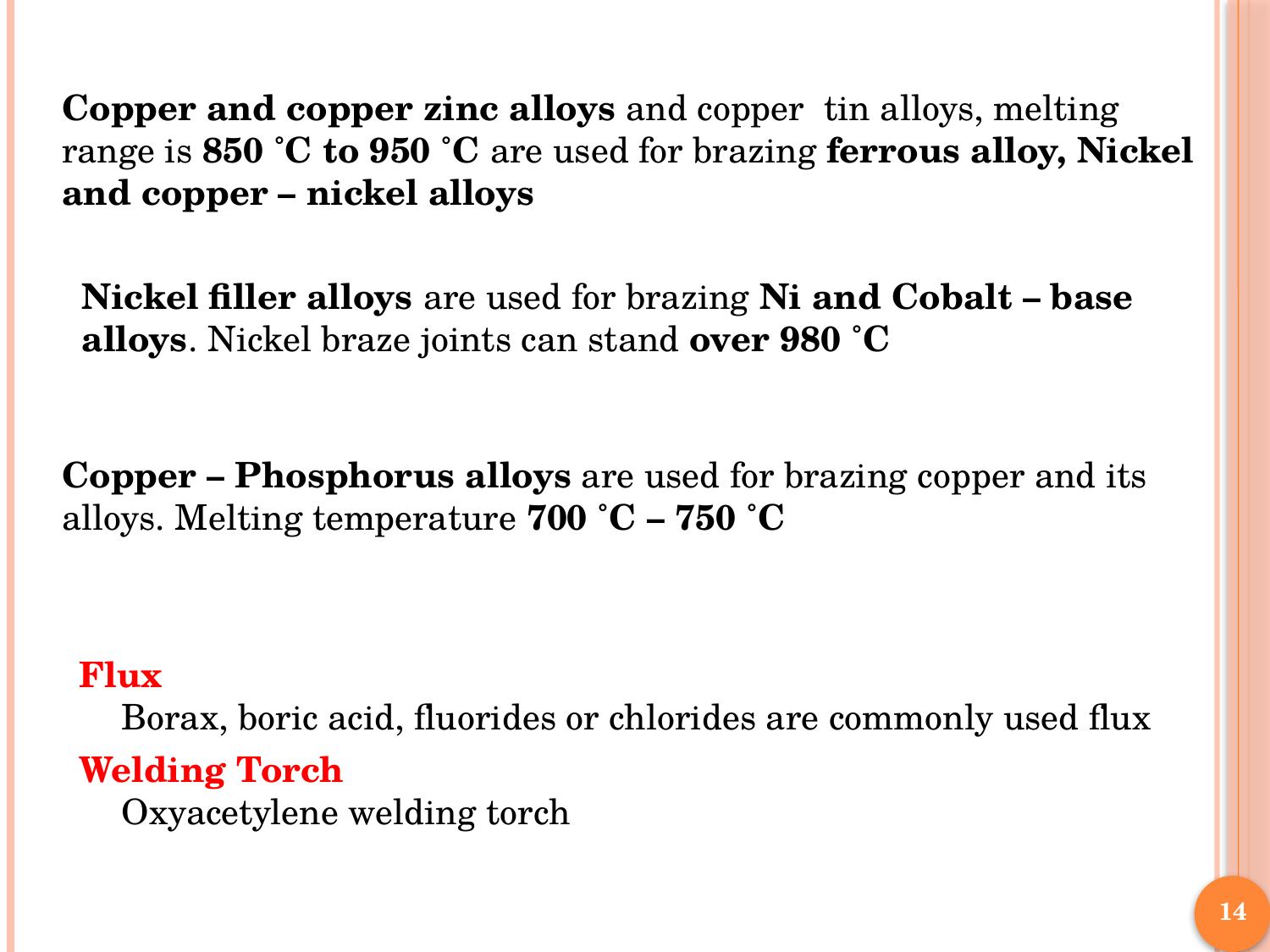

Copper and copper zinc alloys and copper  tin alloys, melting range is 850 ˚C to 950 ˚C are used for brazing ferrous alloy, Nickel and copper – nickel alloys
Nickel filler alloys are used for brazing Ni and Cobalt – base alloys. Nickel braze joints can stand over 980 ˚C
Copper – Phosphorus alloys are used for brazing copper and its alloys. Melting temperature 700 ˚C – 750 ˚C
Flux
Borax, boric acid, fluorides or chlorides are commonly used flux
Welding Torch
Oxyacetylene welding torch
14